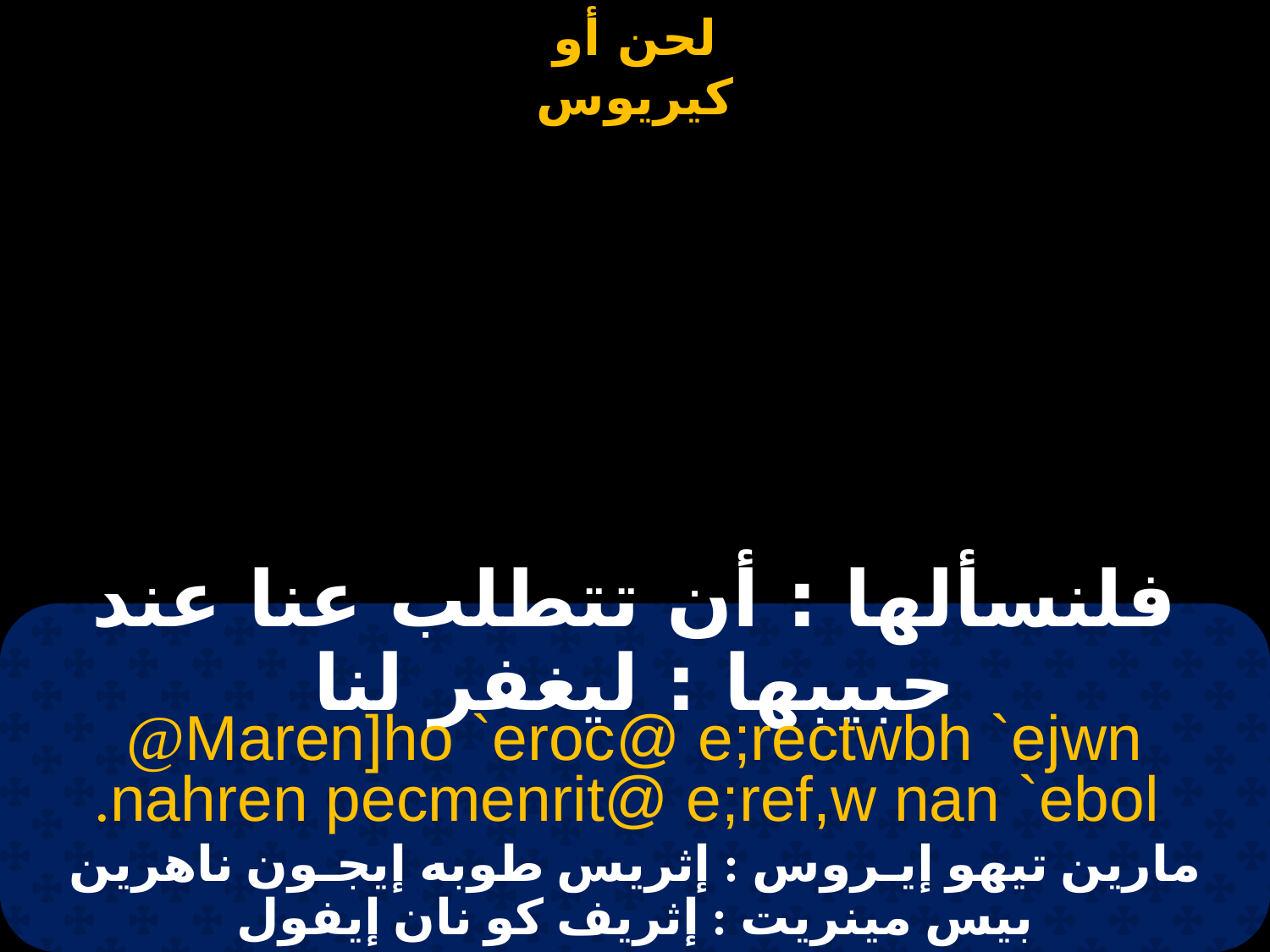

# فلنسألها : أن تتطلب عنا عند حبيبها : ليغفر لنا
Maren]ho `eroc@ e;rectwbh `ejwn@
 nahren pecmenrit@ e;ref,w nan `ebol.
مارين تيهو إيـروس : إثريس طوبه إيجـون ناهرين بيس مينريت : إثريف كو نان إيفول